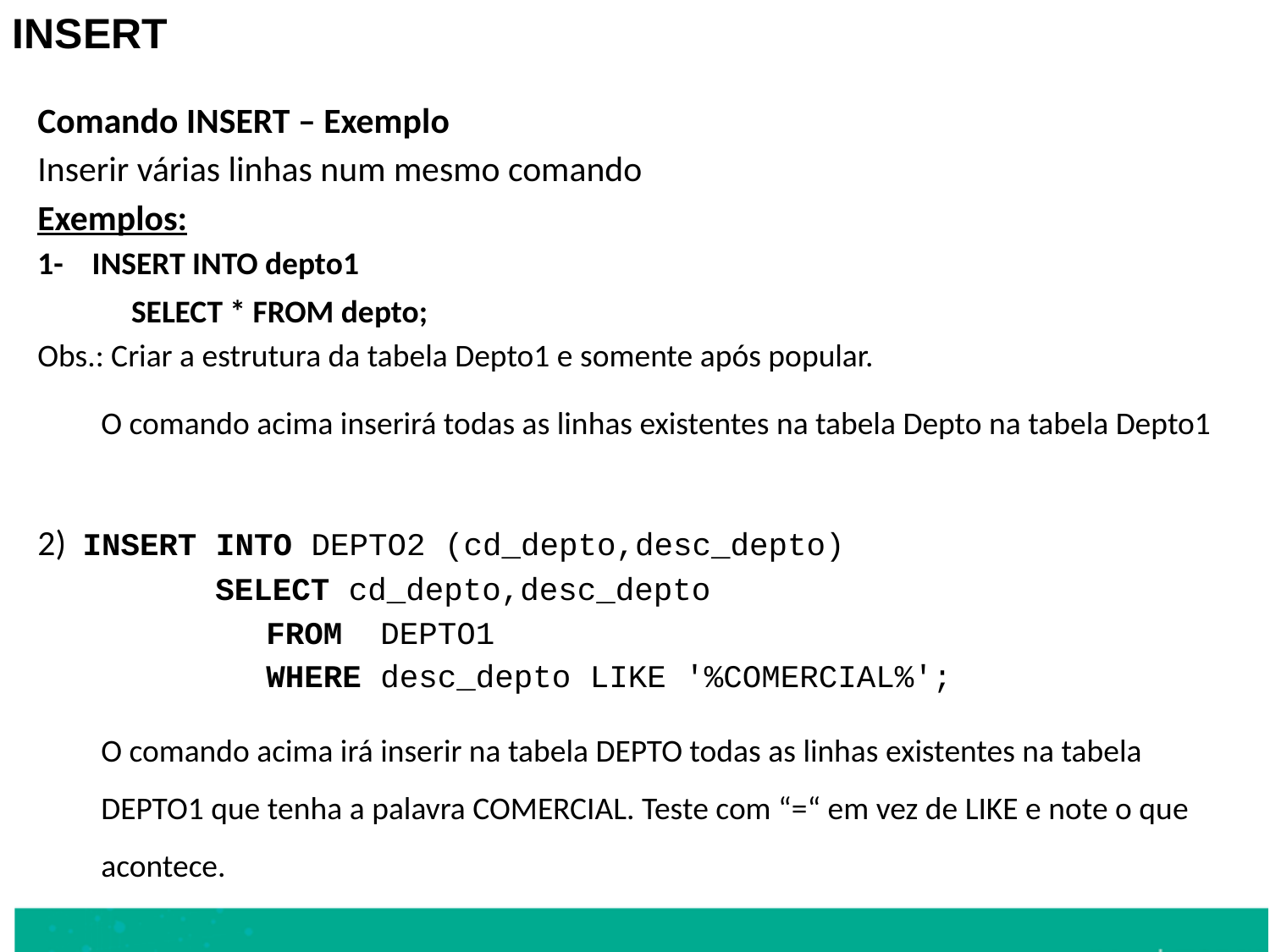

INSERT
Comando INSERT – Exemplo
Inserir várias linhas num mesmo comando
Exemplos:
1-    INSERT INTO depto1
             SELECT * FROM depto;
Obs.: Criar a estrutura da tabela Depto1 e somente após popular.
	O comando acima inserirá todas as linhas existentes na tabela Depto na tabela Depto1

2)  INSERT INTO DEPTO2 (cd_depto,desc_depto)
	      SELECT cd_depto,desc_depto
            FROM  DEPTO1
            WHERE desc_depto LIKE '%COMERCIAL%';
	O comando acima irá inserir na tabela DEPTO todas as linhas existentes na tabela DEPTO1 que tenha a palavra COMERCIAL. Teste com “=“ em vez de LIKE e note o que acontece.